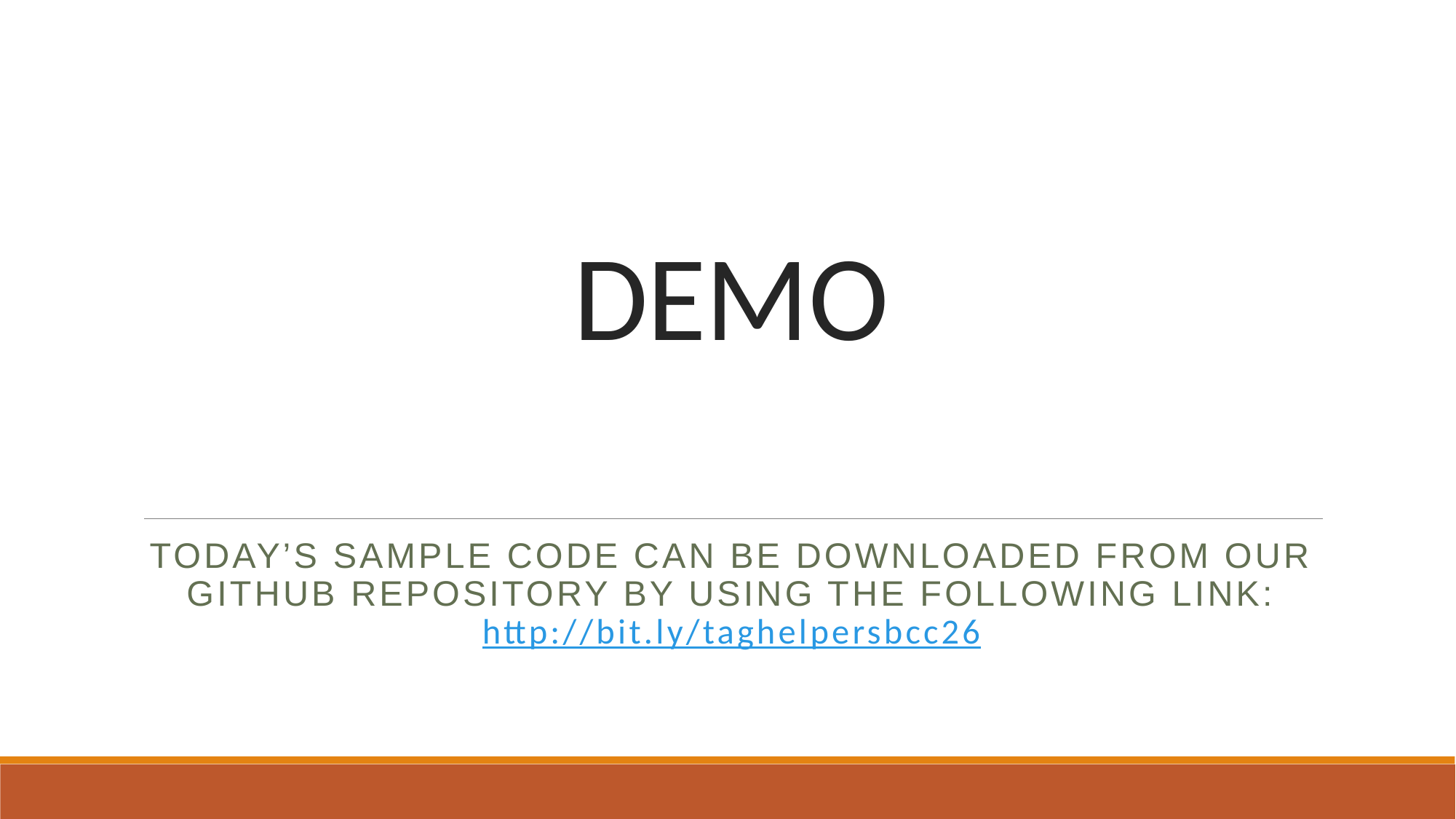

# DEMO
Today’s sample code can be downloaded from our Github repository by using the following link:
http://bit.ly/taghelpersbcc26